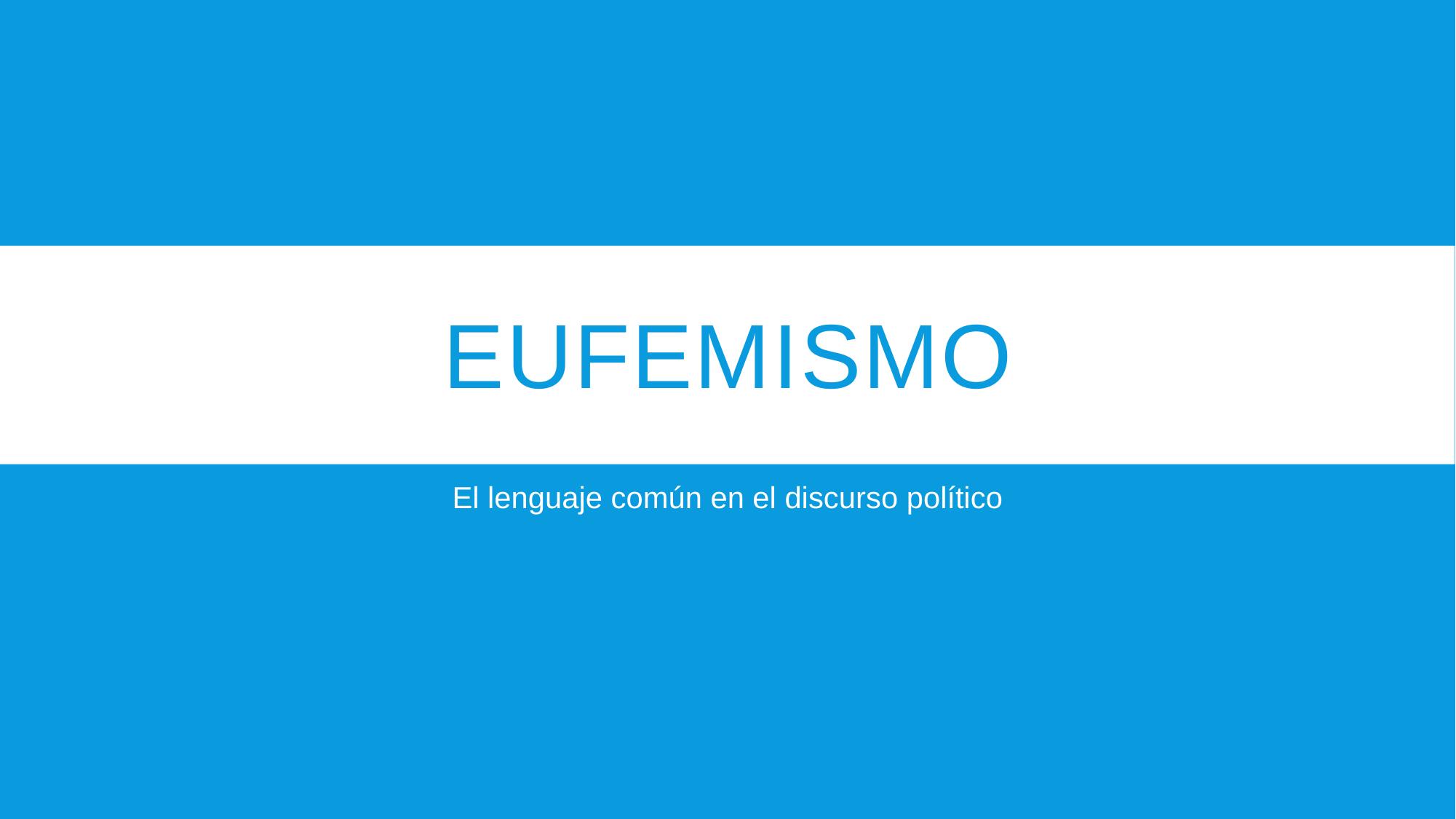

# Eufemismo
El lenguaje común en el discurso político